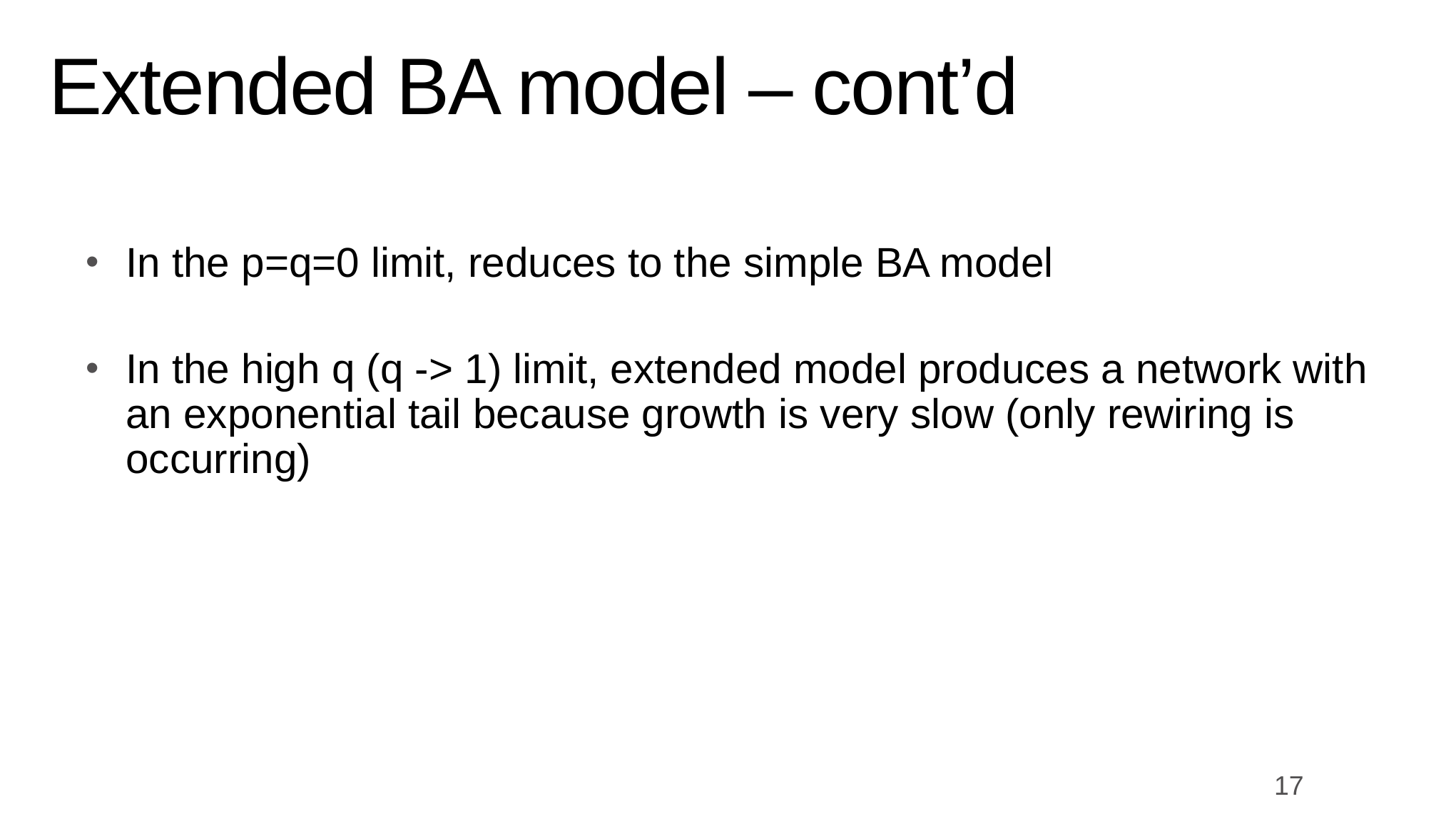

# Extended BA model – cont’d

In the p=q=0 limit, reduces to the simple BA model

In the high q (q -> 1) limit, extended model produces a network with an exponential tail because growth is very slow (only rewiring is occurring)

17